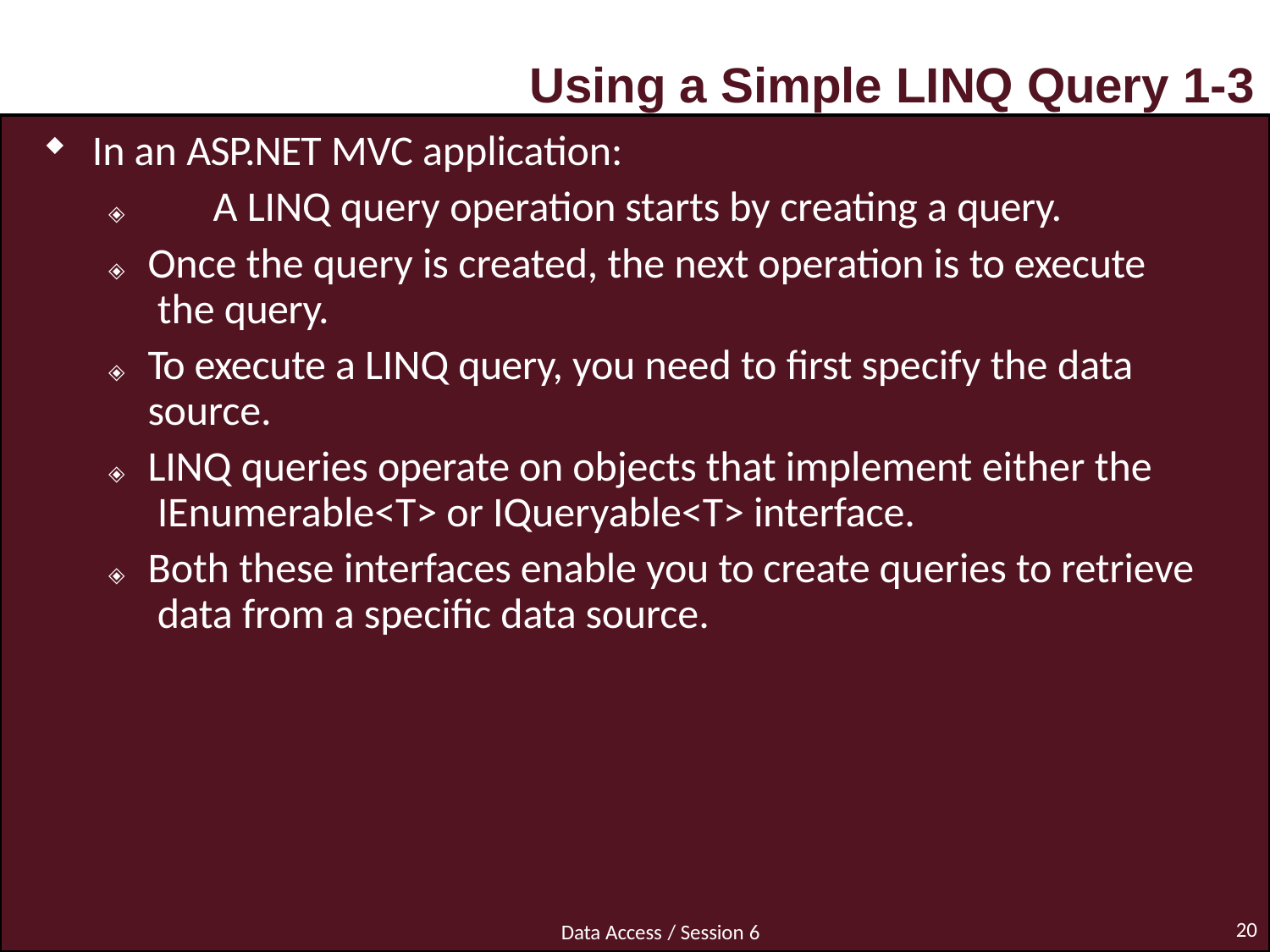

# Using a Simple LINQ Query 1-3
In an ASP.NET MVC application:
🞛	A LINQ query operation starts by creating a query.
🞛	Once the query is created, the next operation is to execute  the query.
🞛	To execute a LINQ query, you need to first specify the data  source.
🞛	LINQ queries operate on objects that implement either the  IEnumerable<T> or IQueryable<T> interface.
🞛	Both these interfaces enable you to create queries to retrieve  data from a specific data source.
20
Data Access / Session 6